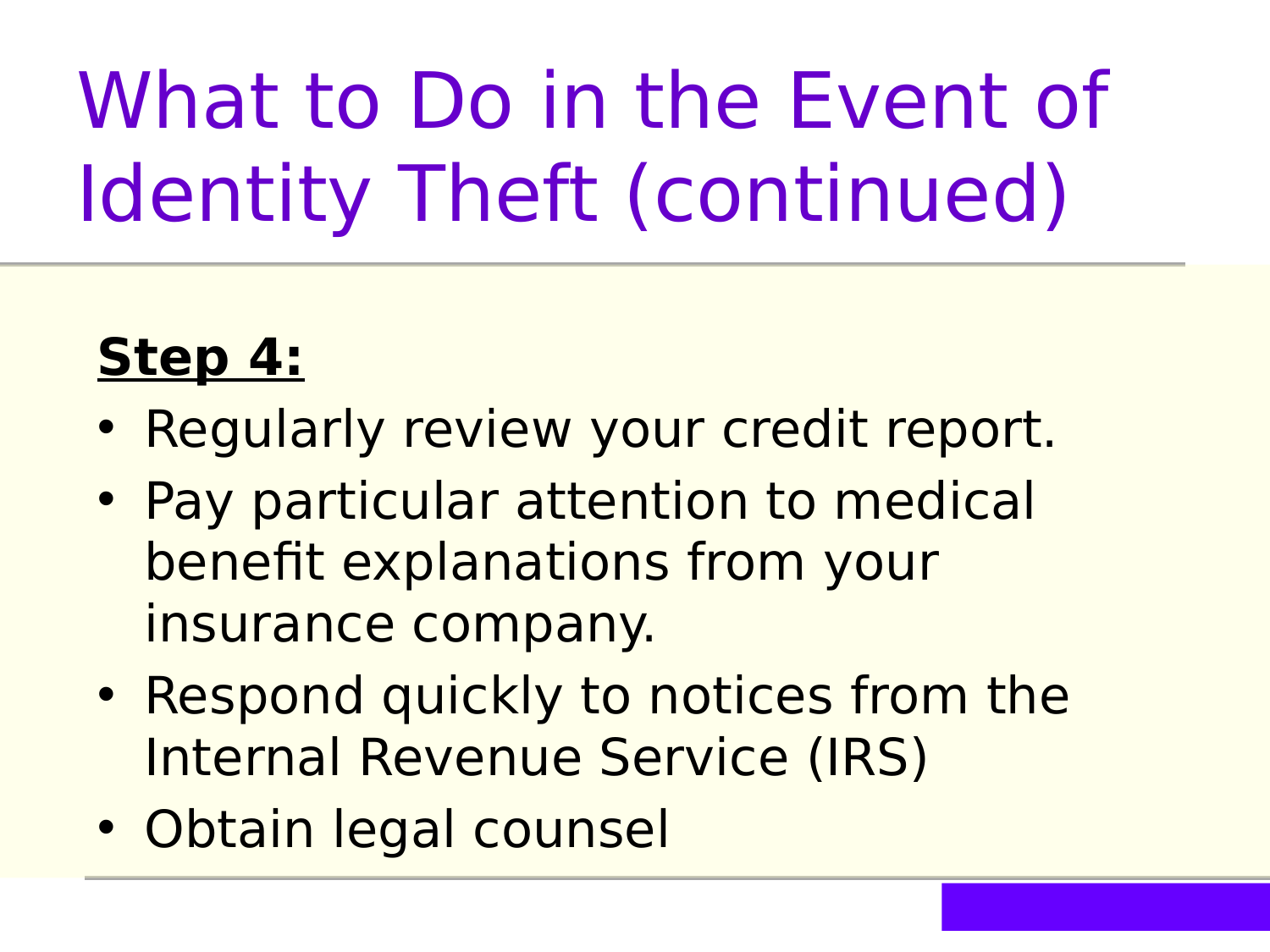

What to Do in the Event of Identity Theft (continued)
Step 4:
Regularly review your credit report.
Pay particular attention to medical benefit explanations from your insurance company.
Respond quickly to notices from the Internal Revenue Service (IRS)
Obtain legal counsel